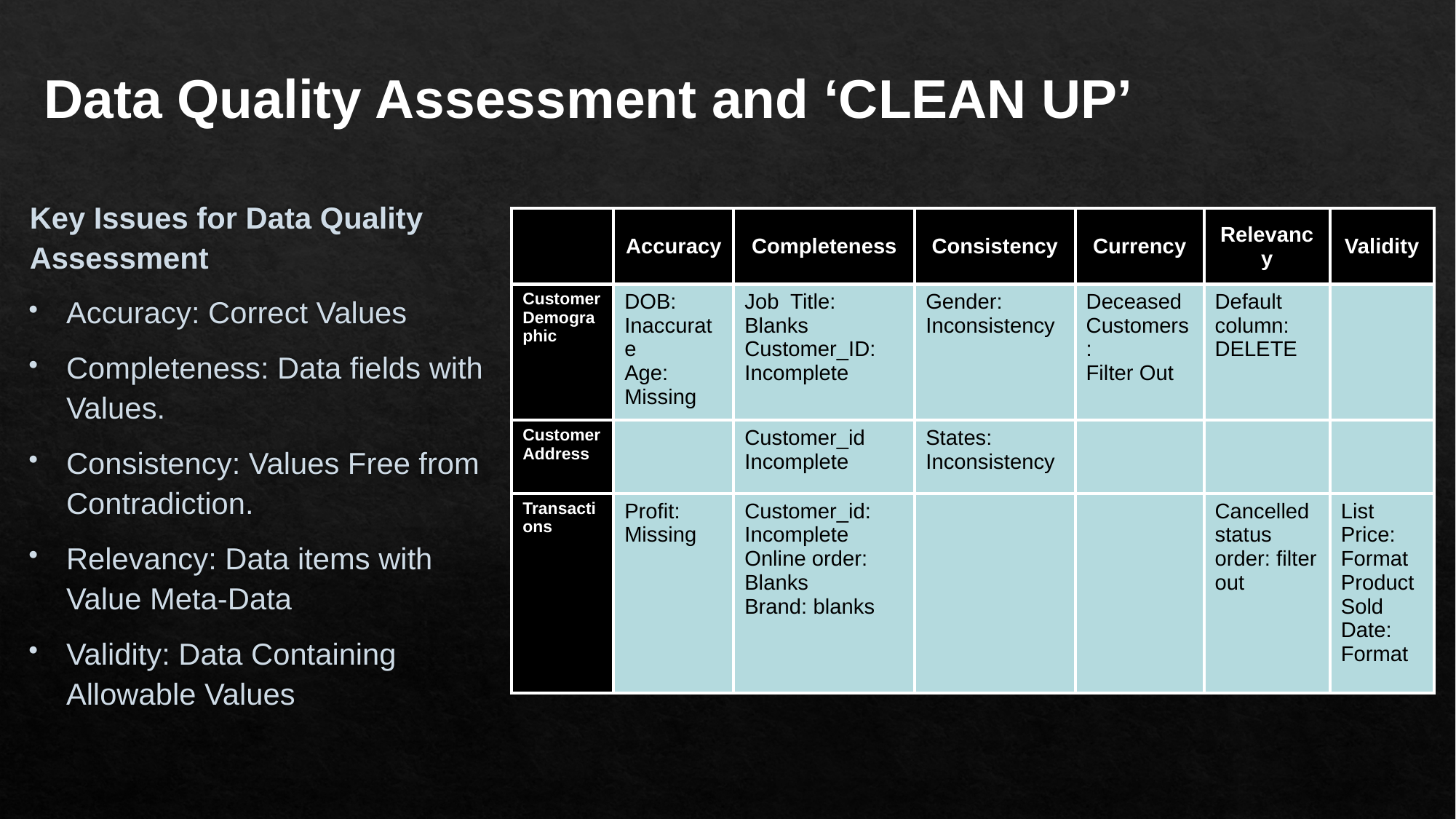

Data Quality Assessment and ‘CLEAN UP’
Key Issues for Data Quality Assessment
Accuracy: Correct Values
Completeness: Data fields with Values.
Consistency: Values Free from Contradiction.
Relevancy: Data items with Value Meta-Data
Validity: Data Containing Allowable Values

|  | Accuracy | Completeness | Consistency | Currency | Relevancy | Validity |
| --- | --- | --- | --- | --- | --- | --- |
| Customer Demographic | DOB: Inaccurate Age: Missing | Job Title: Blanks Customer\_ID: Incomplete | Gender: Inconsistency | Deceased Customers: Filter Out | Default column: DELETE |  |
| Customer Address |  | Customer\_id Incomplete | States: Inconsistency |  |  |  |
| Transactions | Profit: Missing | Customer\_id: Incomplete Online order: Blanks Brand: blanks |  |  | Cancelled status order: filter out | List Price: Format Product Sold Date: Format |